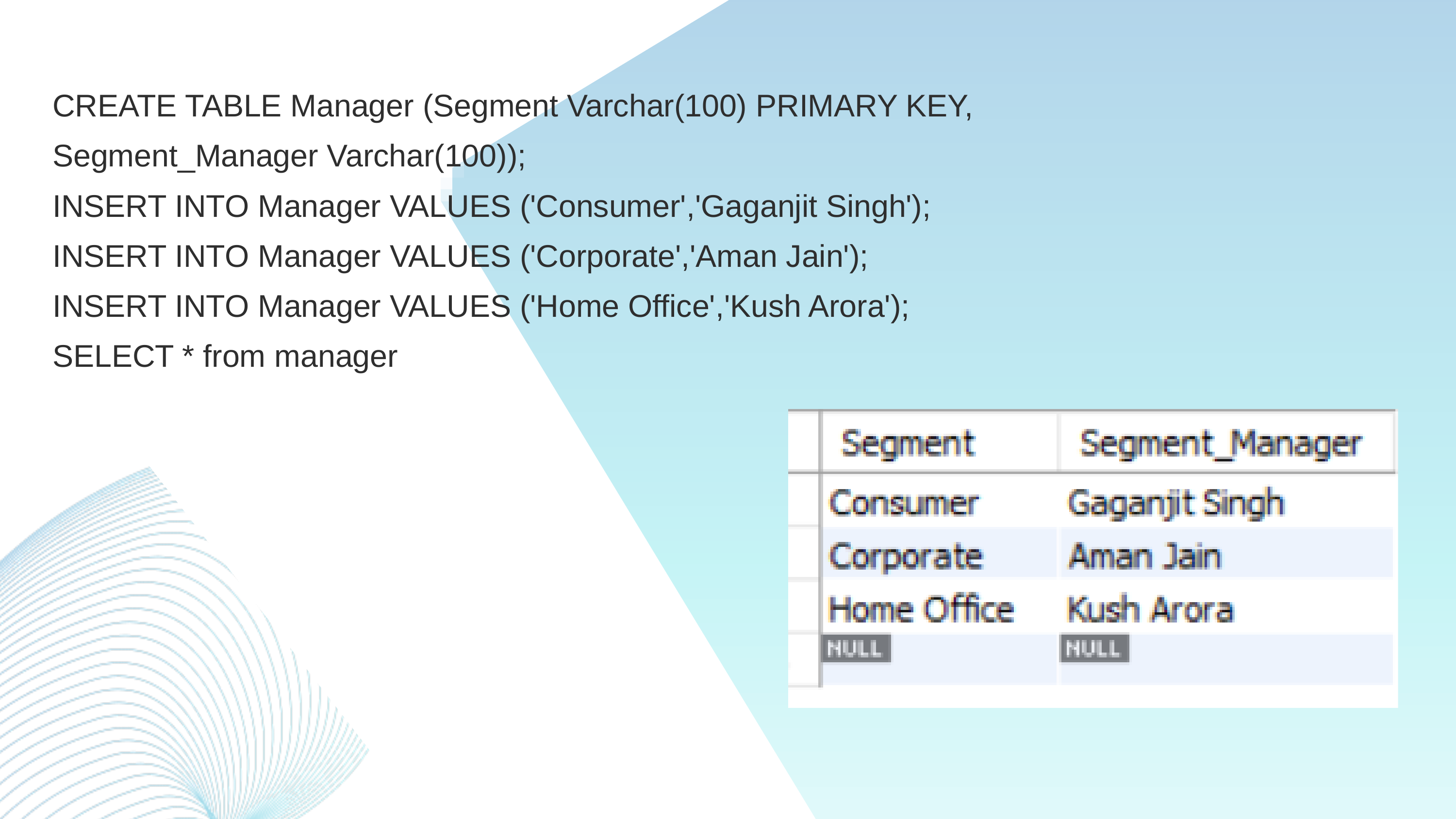

CREATE TABLE Manager (Segment Varchar(100) PRIMARY KEY, Segment_Manager Varchar(100));
INSERT INTO Manager VALUES ('Consumer','Gaganjit Singh');
INSERT INTO Manager VALUES ('Corporate','Aman Jain');
INSERT INTO Manager VALUES ('Home Office','Kush Arora');
SELECT * from manager